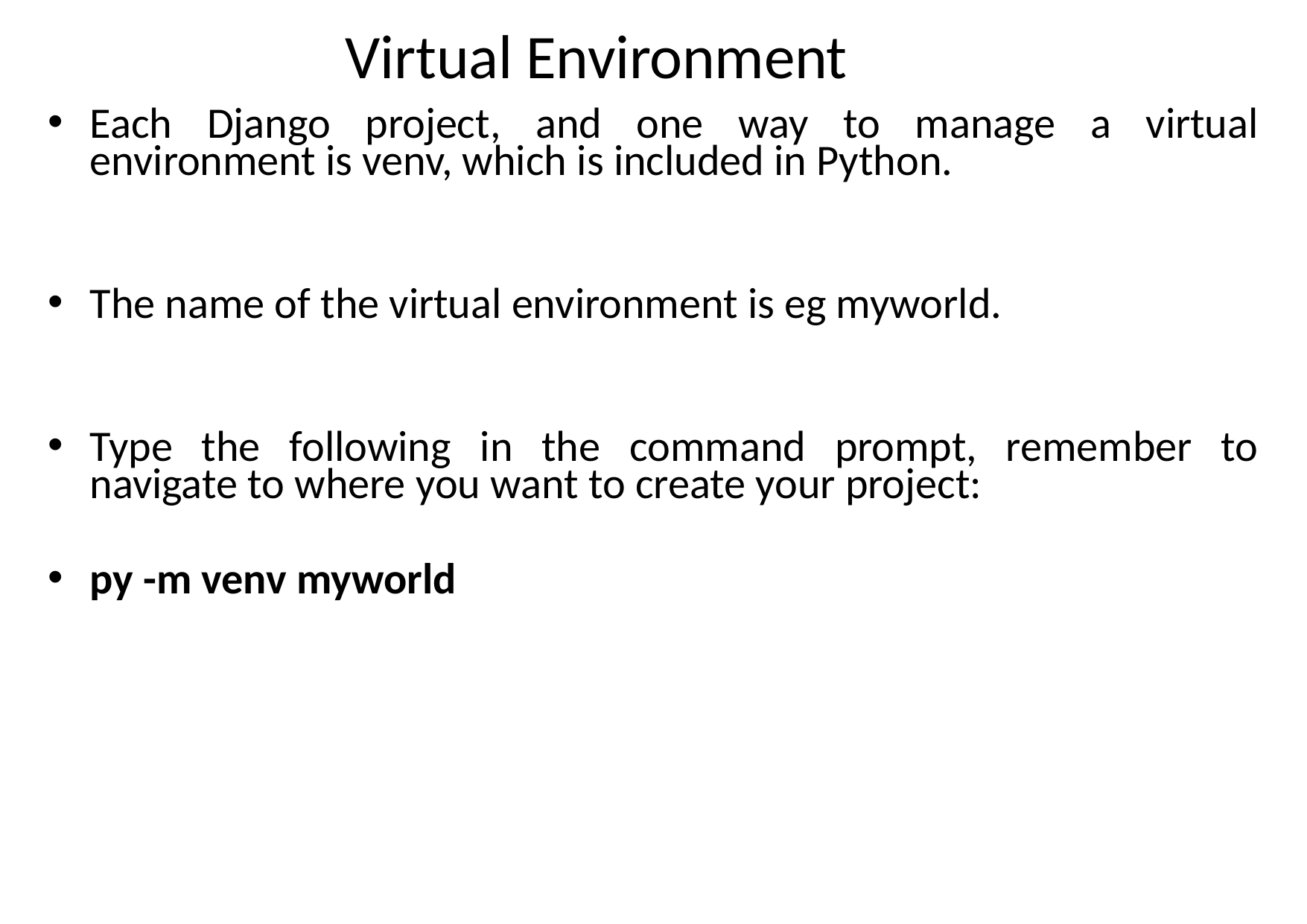

# Virtual Environment
Each Django project, and one way to manage a virtual environment is venv, which is included in Python.

The name of the virtual environment is eg myworld.

Type the following in the command prompt, remember to navigate to where you want to create your project:

py -m venv myworld